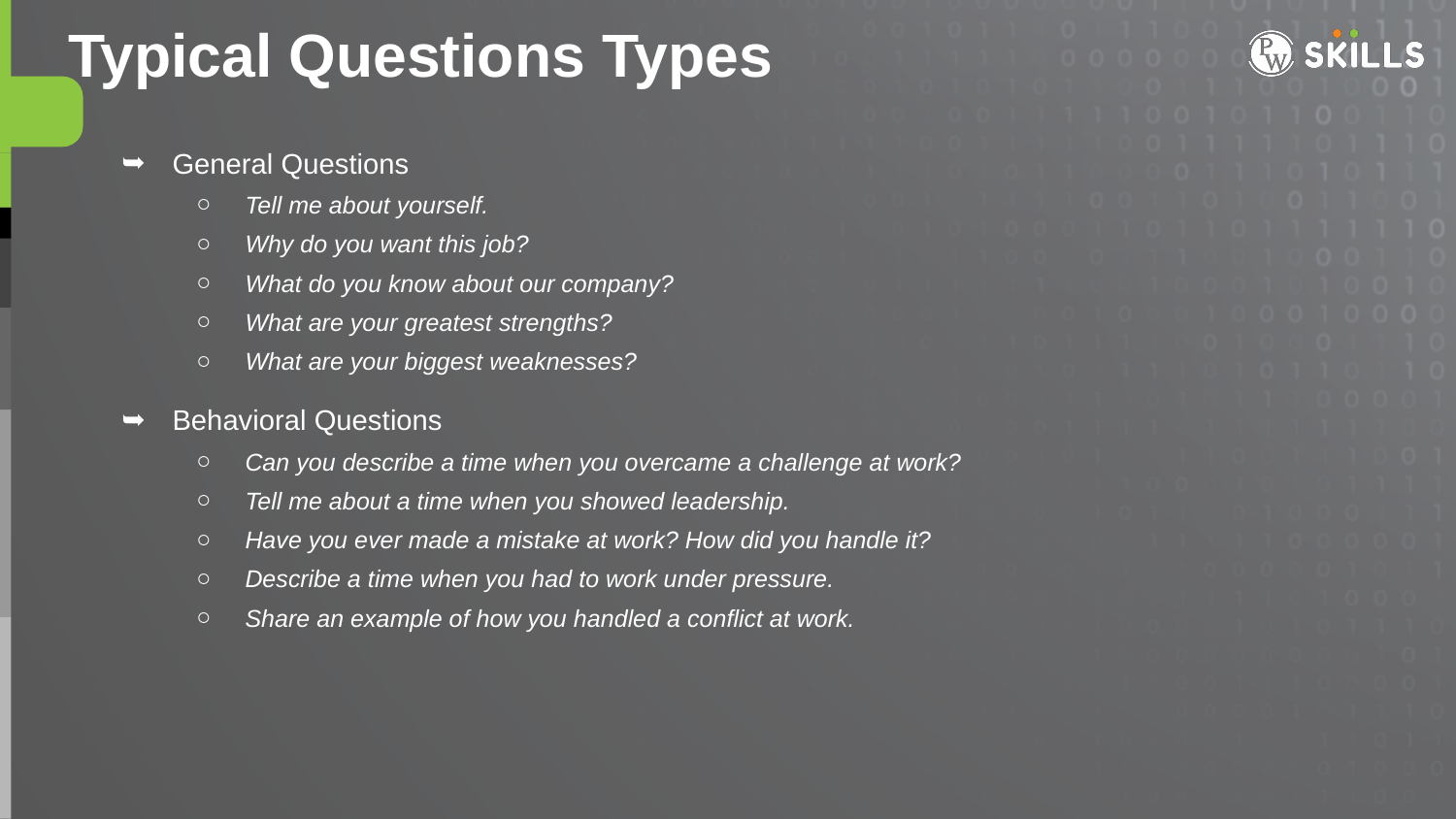

Typical Questions Types
General Questions
Tell me about yourself.
Why do you want this job?
What do you know about our company?
What are your greatest strengths?
What are your biggest weaknesses?
Behavioral Questions
Can you describe a time when you overcame a challenge at work?
Tell me about a time when you showed leadership.
Have you ever made a mistake at work? How did you handle it?
Describe a time when you had to work under pressure.
Share an example of how you handled a conflict at work.